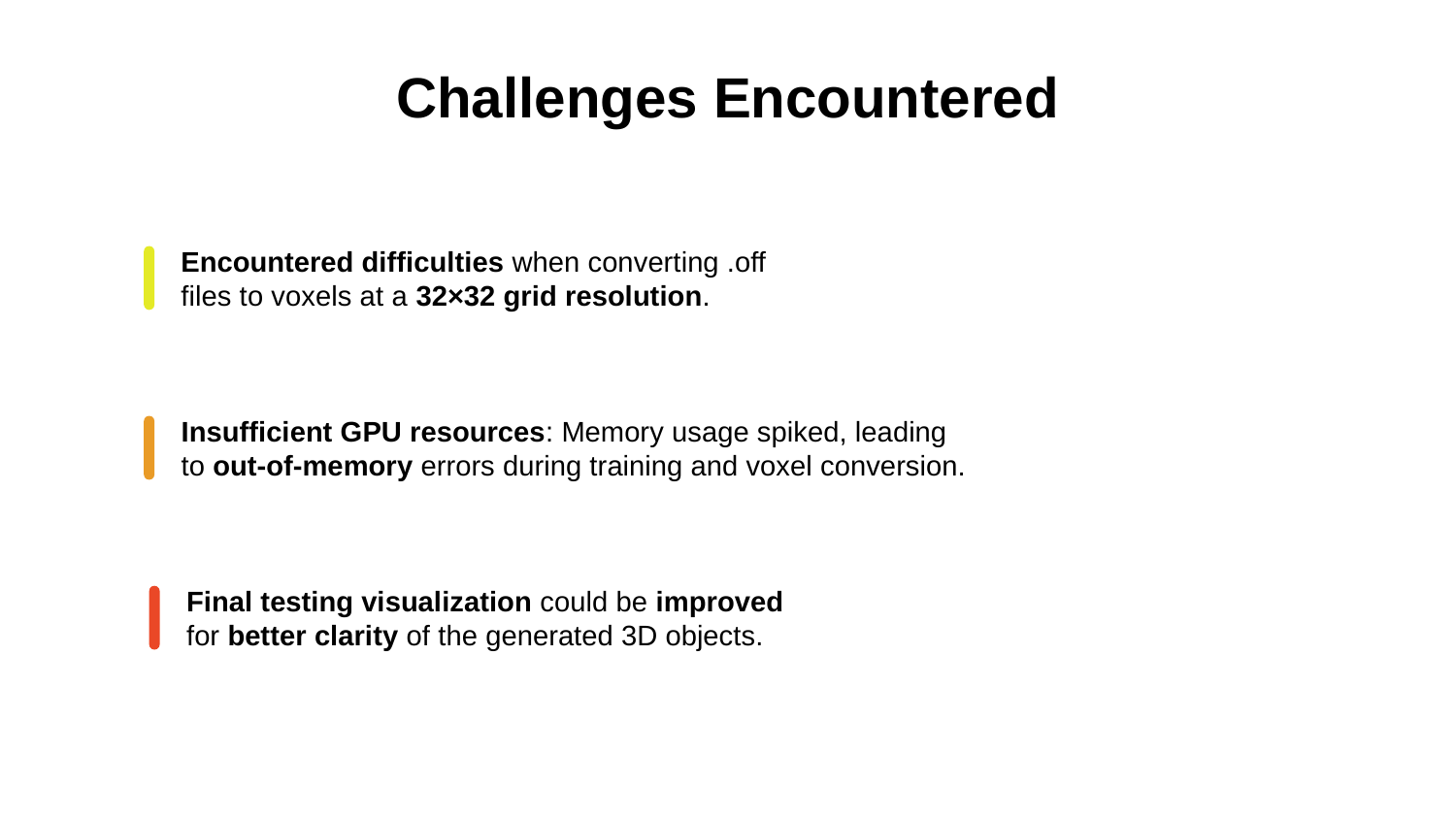

# Challenges Encountered
Encountered difficulties when converting .off files to voxels at a 32×32 grid resolution.

Insufficient GPU resources: Memory usage spiked, leading to out-of-memory errors during training and voxel conversion.

Final testing visualization could be improved for better clarity of the generated 3D objects.